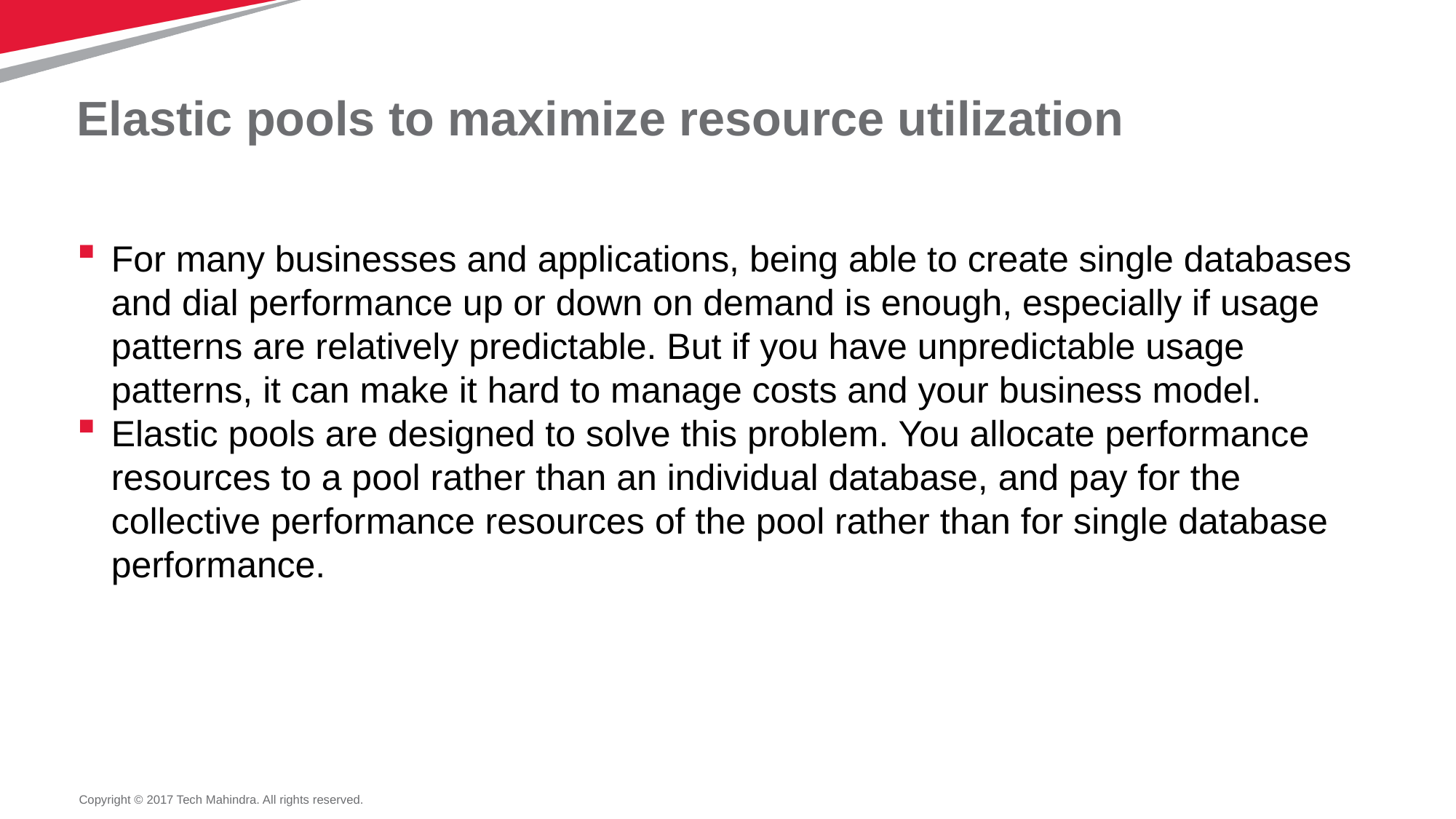

# Elastic pools to maximize resource utilization
For many businesses and applications, being able to create single databases and dial performance up or down on demand is enough, especially if usage patterns are relatively predictable. But if you have unpredictable usage patterns, it can make it hard to manage costs and your business model.
Elastic pools are designed to solve this problem. You allocate performance resources to a pool rather than an individual database, and pay for the collective performance resources of the pool rather than for single database performance.